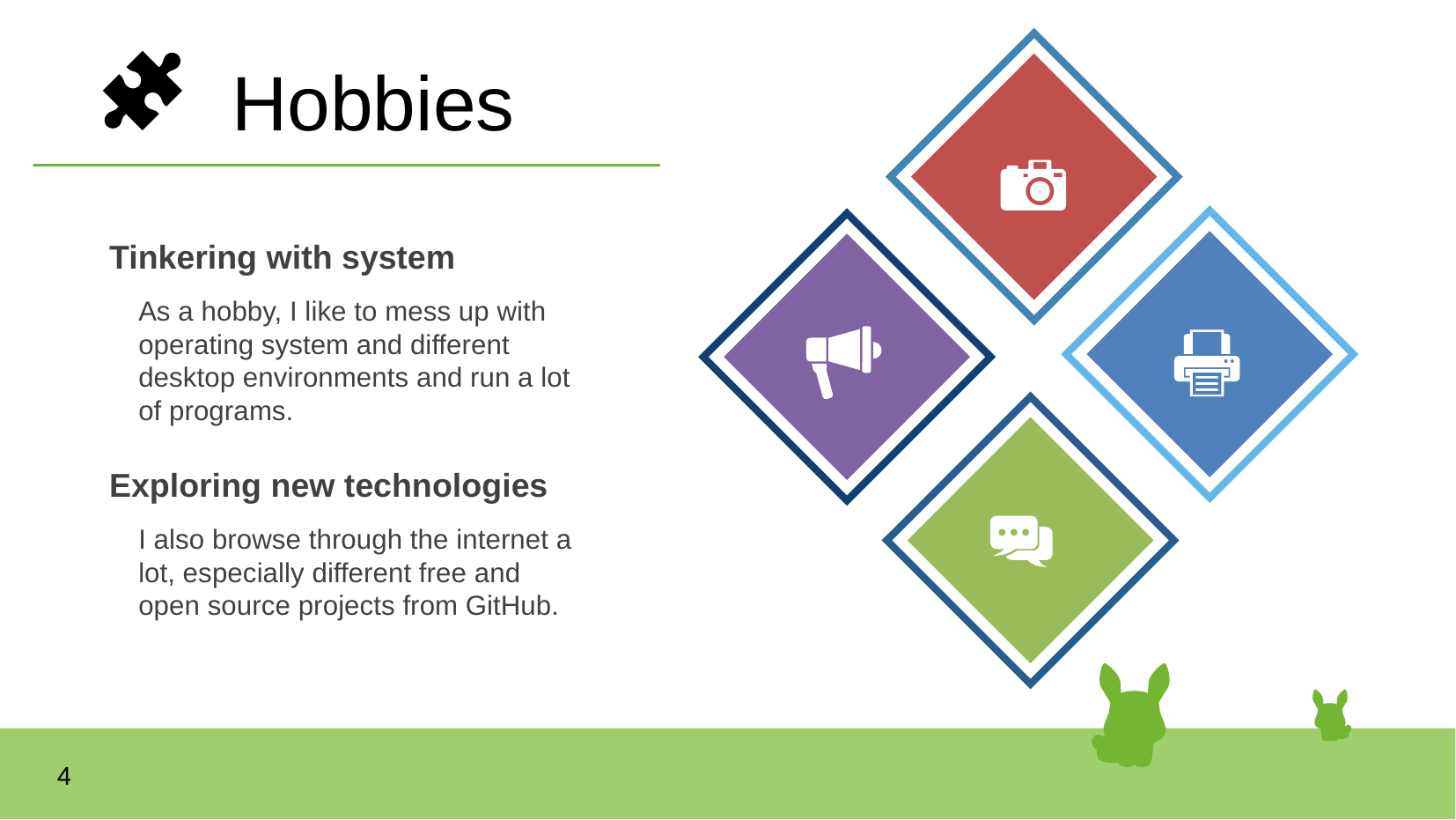

Hobbies

Tinkering with system
As a hobby, I like to mess up with operating system and different desktop environments and run a lot of programs.

Exploring new technologies
I also browse through the internet a lot, especially different free and open source projects from GitHub.

4